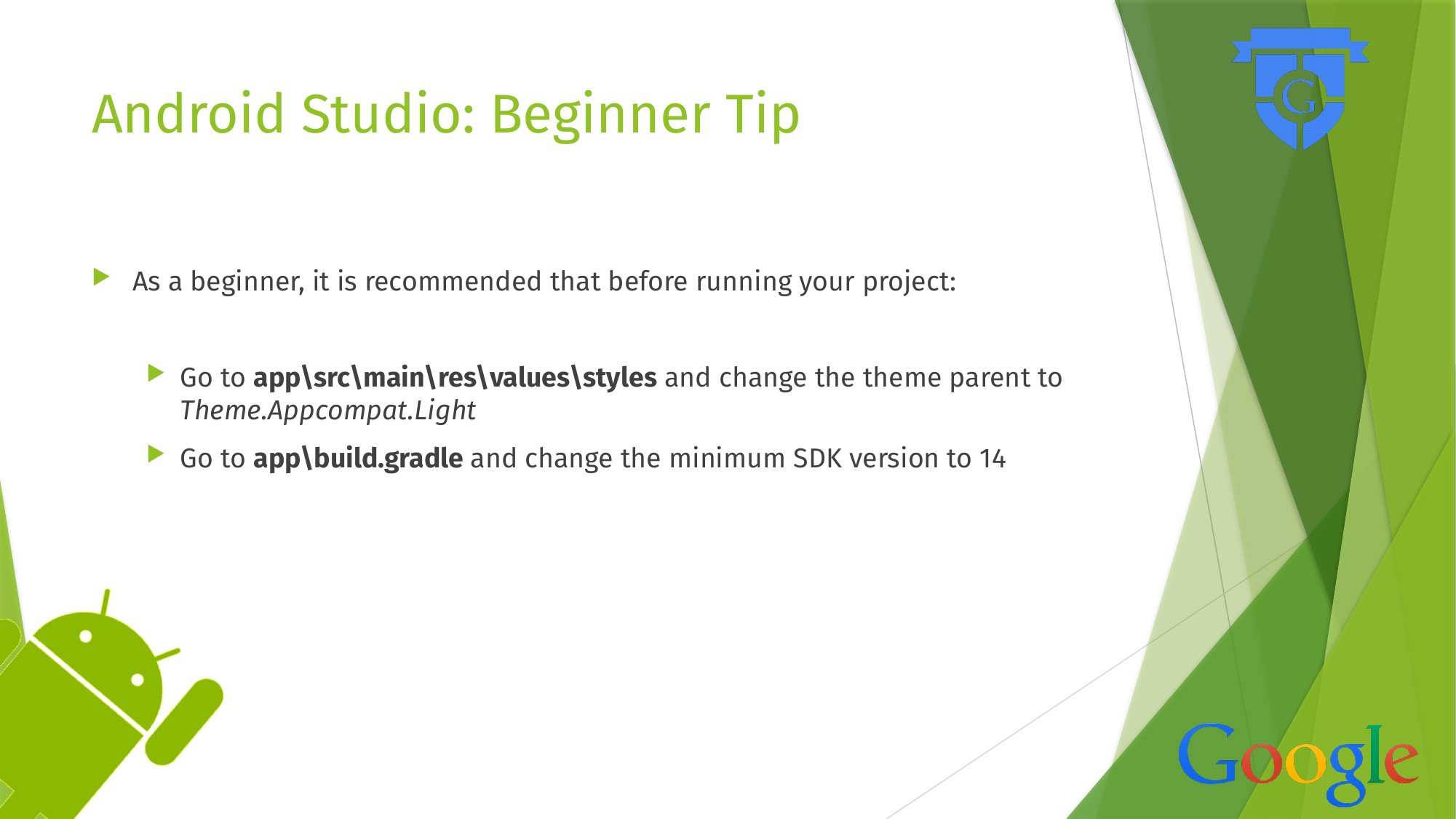

# Android Studio: Beginner Tip
As a beginner, it is recommended that before running your project:

Go to app\src\main\res\values\styles and change the theme parent to Theme.Appcompat.Light
Go to app\build.gradle and change the minimum SDK version to 14